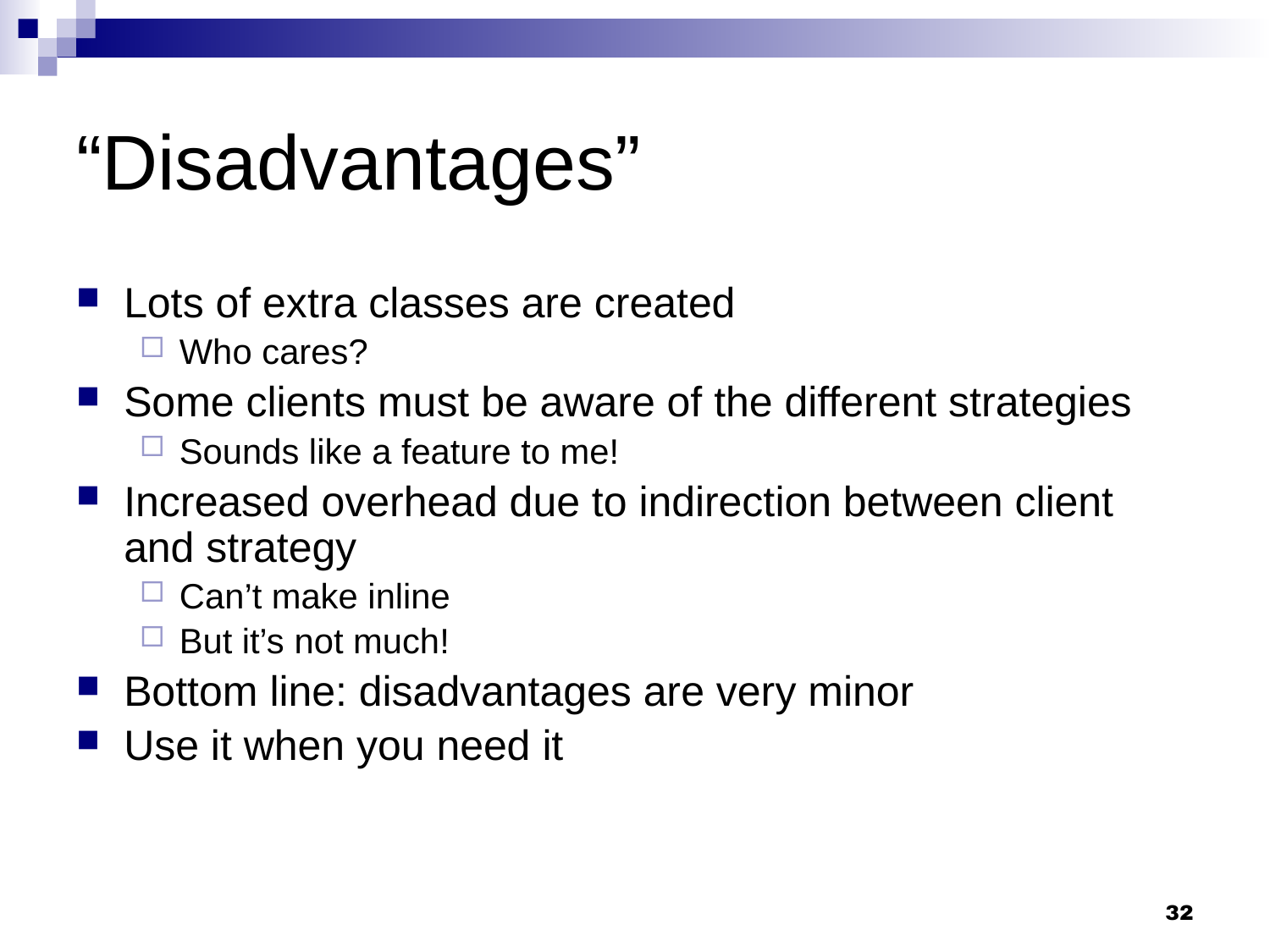

# “Disadvantages”
Lots of extra classes are created
Who cares?
Some clients must be aware of the different strategies
Sounds like a feature to me!
Increased overhead due to indirection between client and strategy
Can’t make inline
But it’s not much!
Bottom line: disadvantages are very minor
Use it when you need it
32